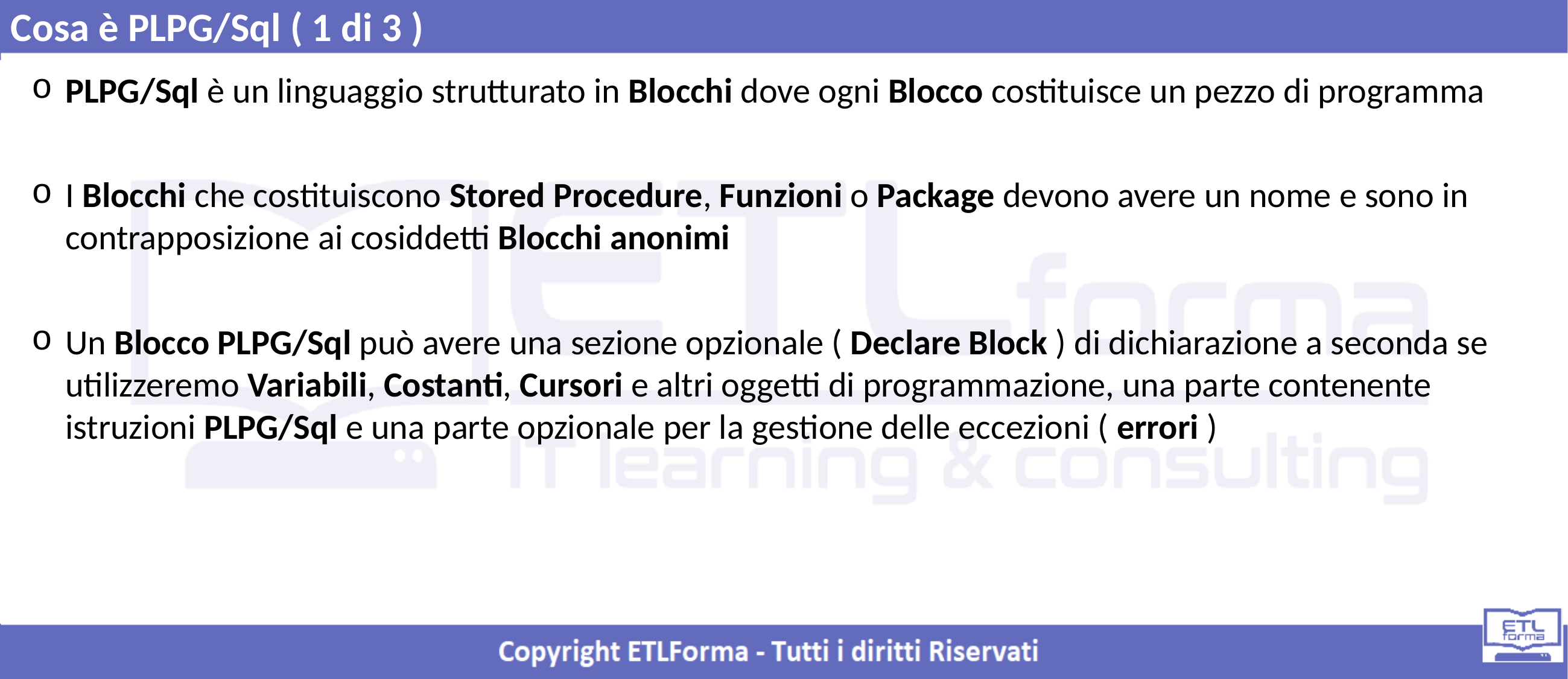

Cosa è PLPG/Sql ( 1 di 3 )
PLPG/Sql è un linguaggio strutturato in Blocchi dove ogni Blocco costituisce un pezzo di programma

I Blocchi che costituiscono Stored Procedure, Funzioni o Package devono avere un nome e sono in contrapposizione ai cosiddetti Blocchi anonimi

Un Blocco PLPG/Sql può avere una sezione opzionale ( Declare Block ) di dichiarazione a seconda se utilizzeremo Variabili, Costanti, Cursori e altri oggetti di programmazione, una parte contenente istruzioni PLPG/Sql e una parte opzionale per la gestione delle eccezioni ( errori )